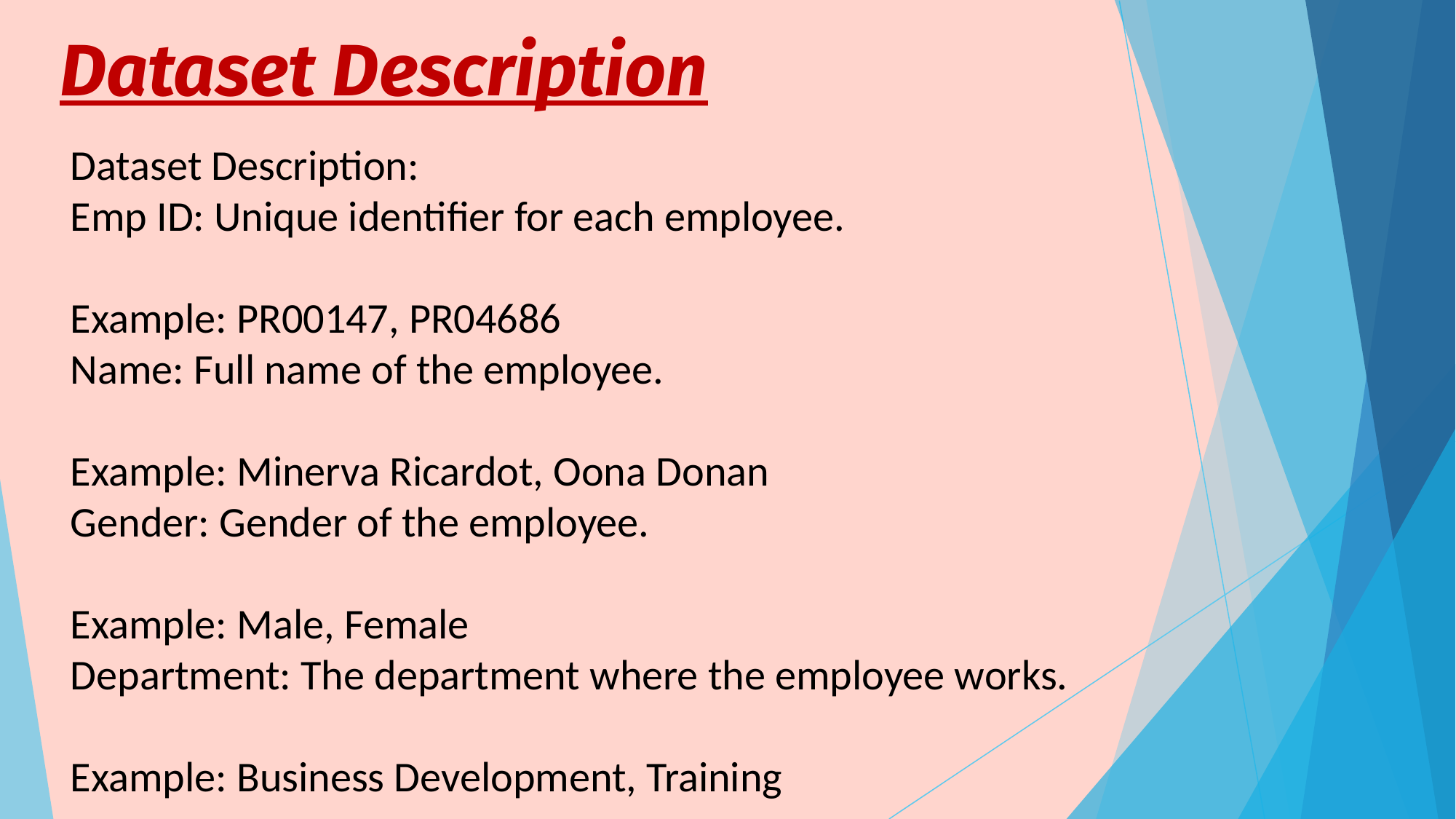

# Dataset Description
Dataset Description:
Emp ID: Unique identifier for each employee.

Example: PR00147, PR04686
Name: Full name of the employee.

Example: Minerva Ricardot, Oona Donan
Gender: Gender of the employee.

Example: Male, Female
Department: The department where the employee works.

Example: Business Development, Training